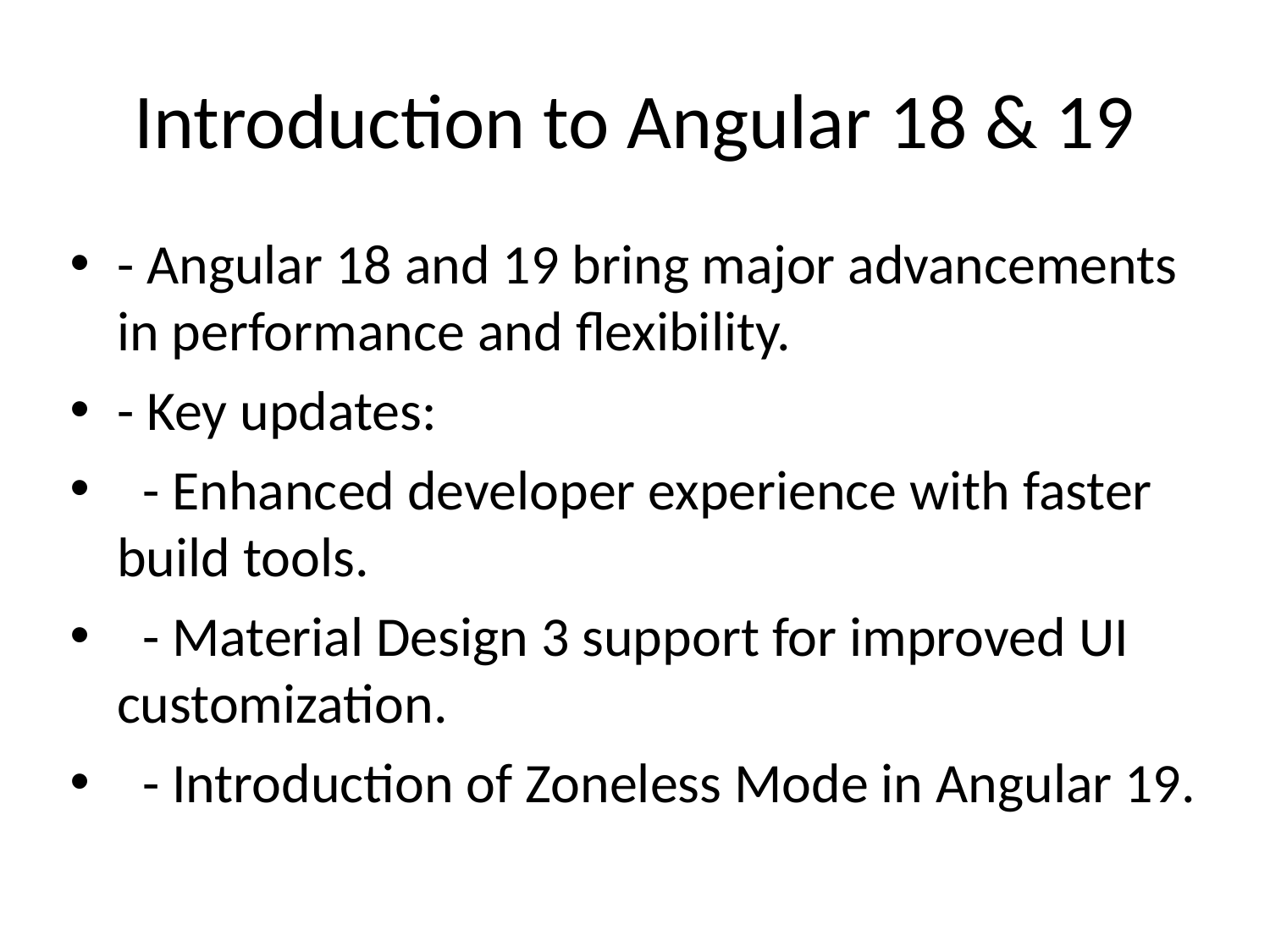

# Introduction to Angular 18 & 19
- Angular 18 and 19 bring major advancements in performance and flexibility.
- Key updates:
  - Enhanced developer experience with faster build tools.
  - Material Design 3 support for improved UI customization.
  - Introduction of Zoneless Mode in Angular 19.